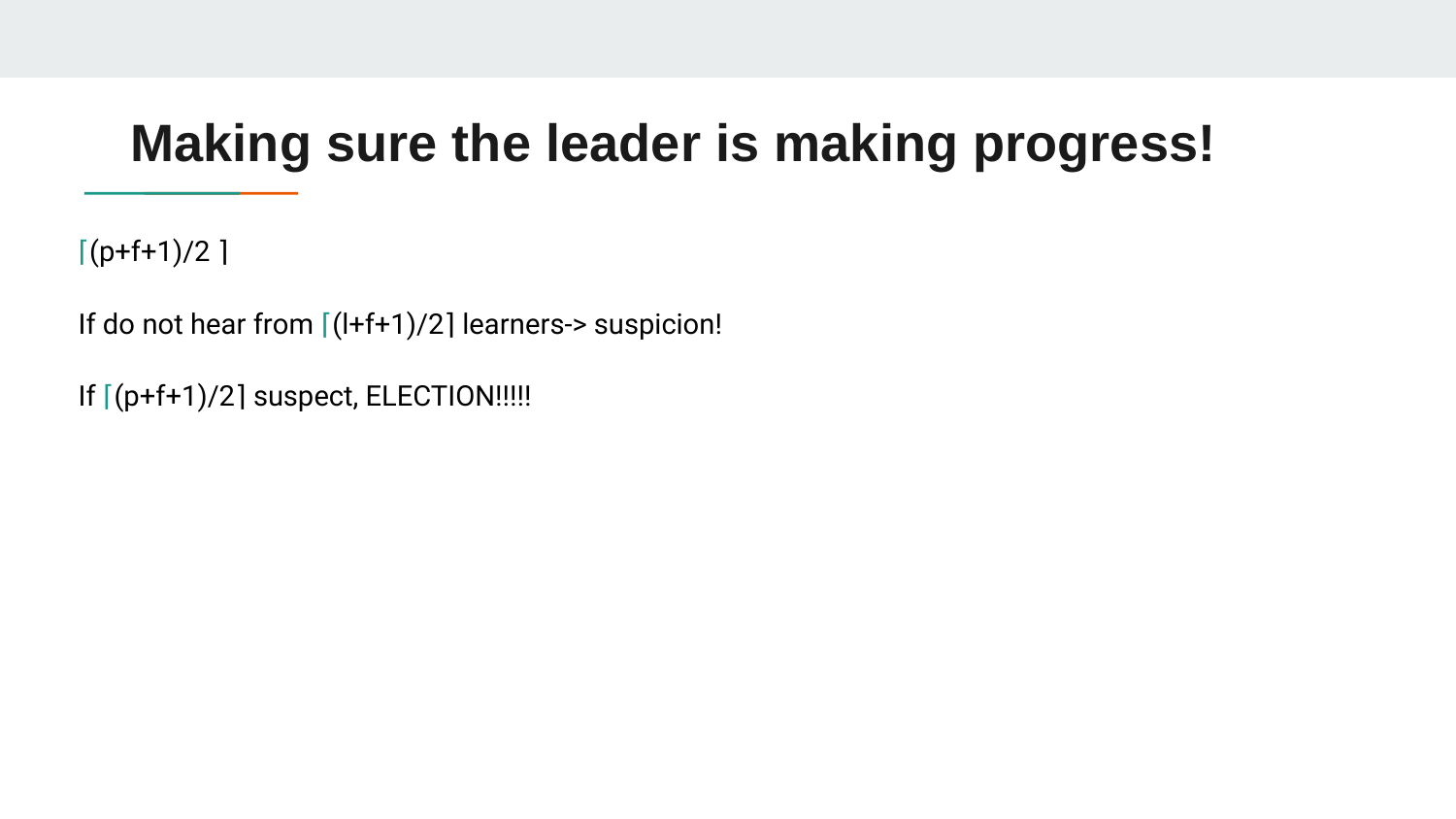

# Making sure the leader is making progress!
⌈(p+f+1)/2 ⌉

If do not hear from ⌈(l+f+1)/2⌉ learners-> suspicion!
If ⌈(p+f+1)/2⌉ suspect, ELECTION!!!!!